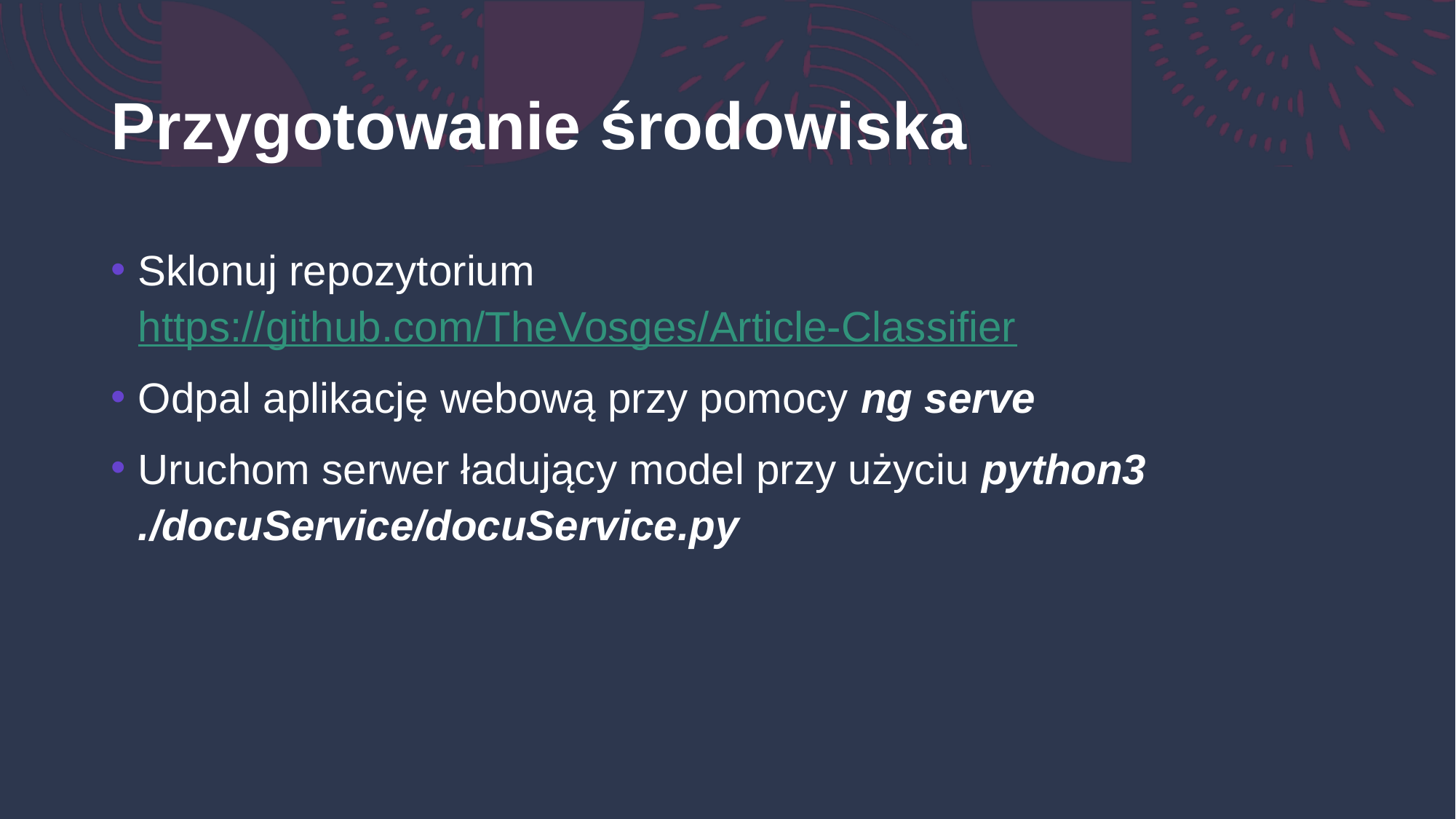

# Przygotowanie środowiska
Sklonuj repozytorium https://github.com/TheVosges/Article-Classifier
Odpal aplikację webową przy pomocy ng serve
Uruchom serwer ładujący model przy użyciu python3 ./docuService/docuService.py